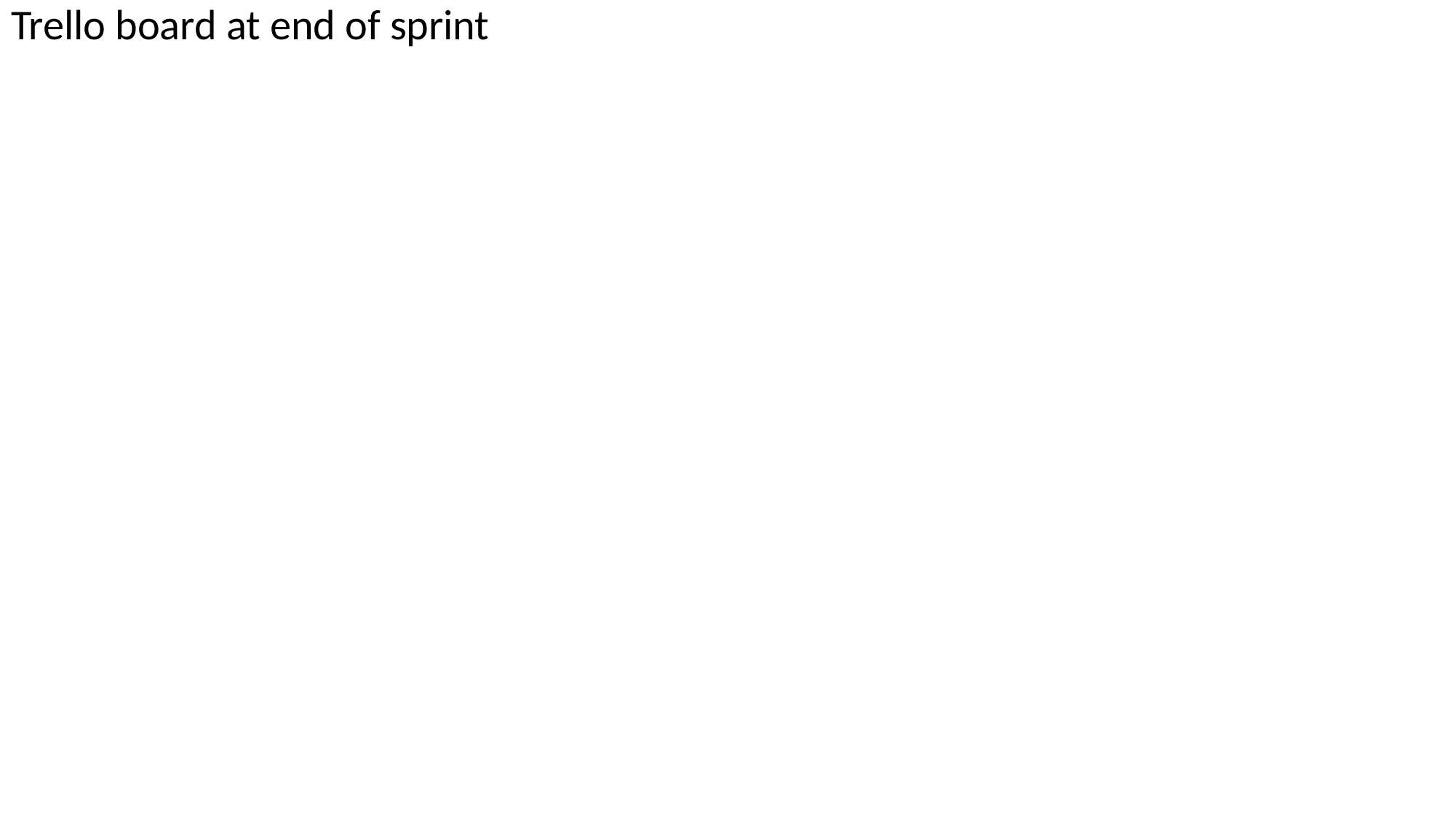

# Trello board at end of sprint